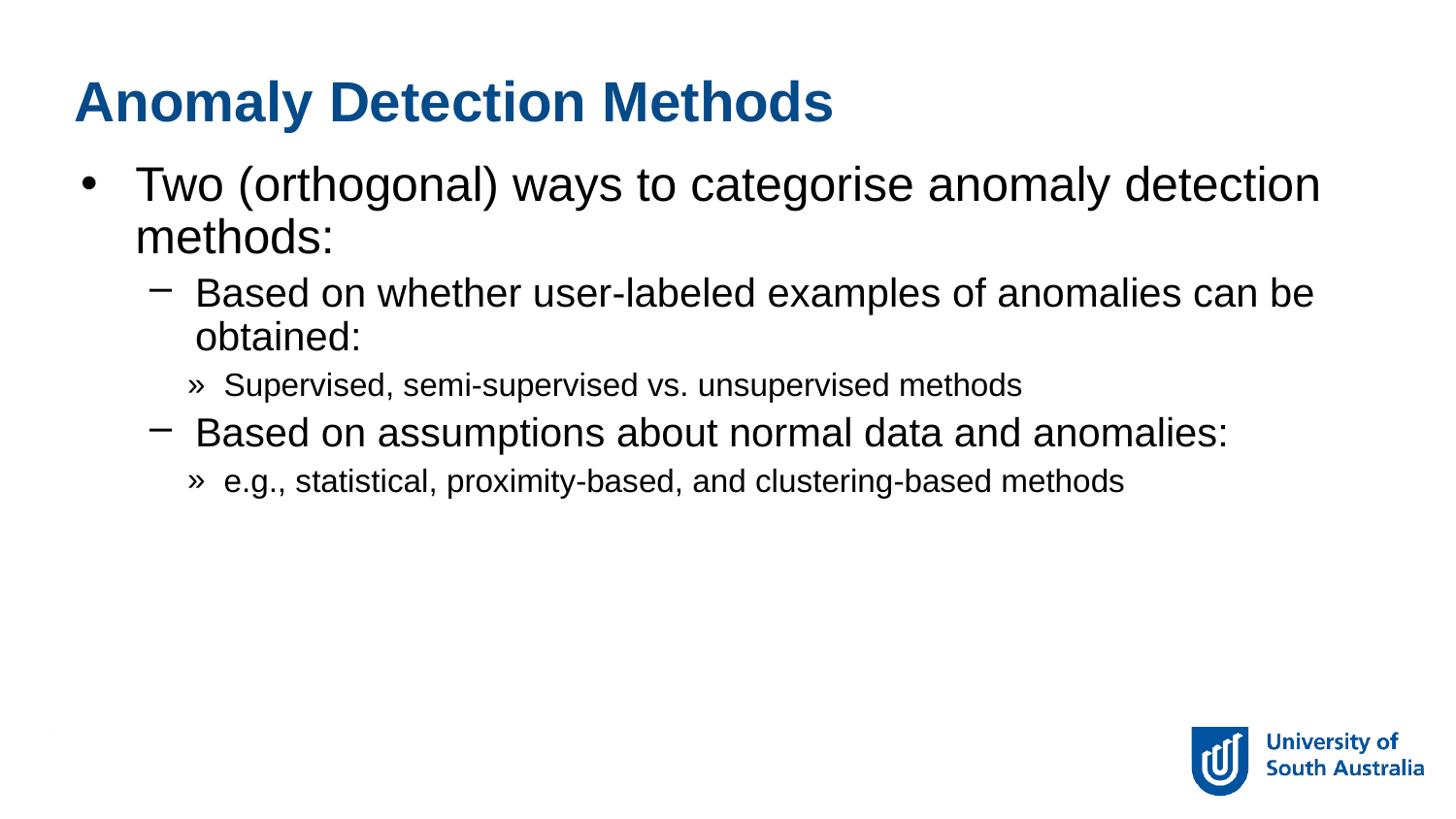

Anomaly Detection Methods
Two (orthogonal) ways to categorise anomaly detection methods:
Based on whether user-labeled examples of anomalies can be obtained:
Supervised, semi-supervised vs. unsupervised methods
Based on assumptions about normal data and anomalies:
e.g., statistical, proximity-based, and clustering-based methods